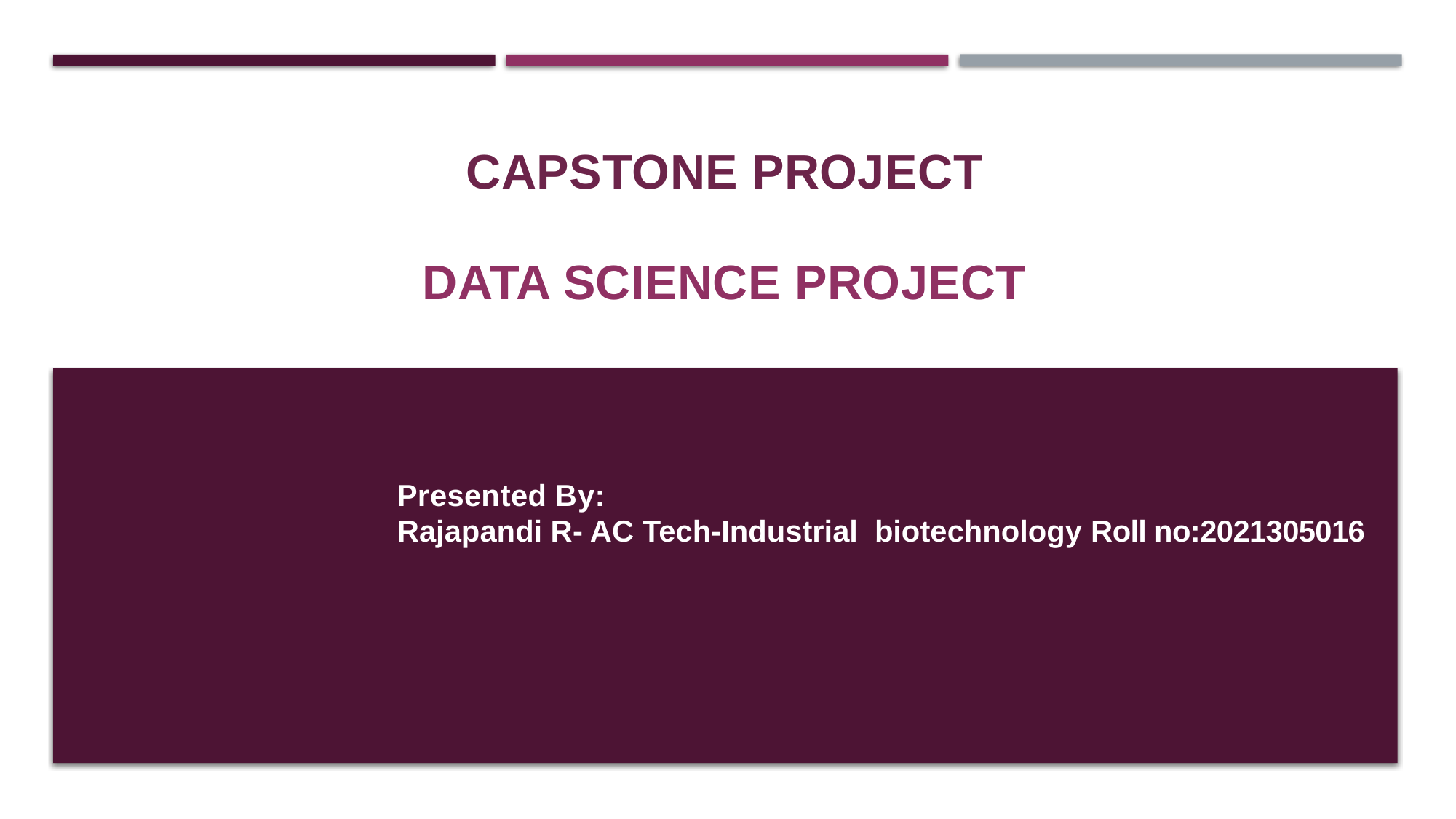

CAPSTONE PROJECT
#
DATA SCIENCE PROJECT

Presented By:
Rajapandi R- AC Tech-Industrial  biotechnology Roll no:2021305016